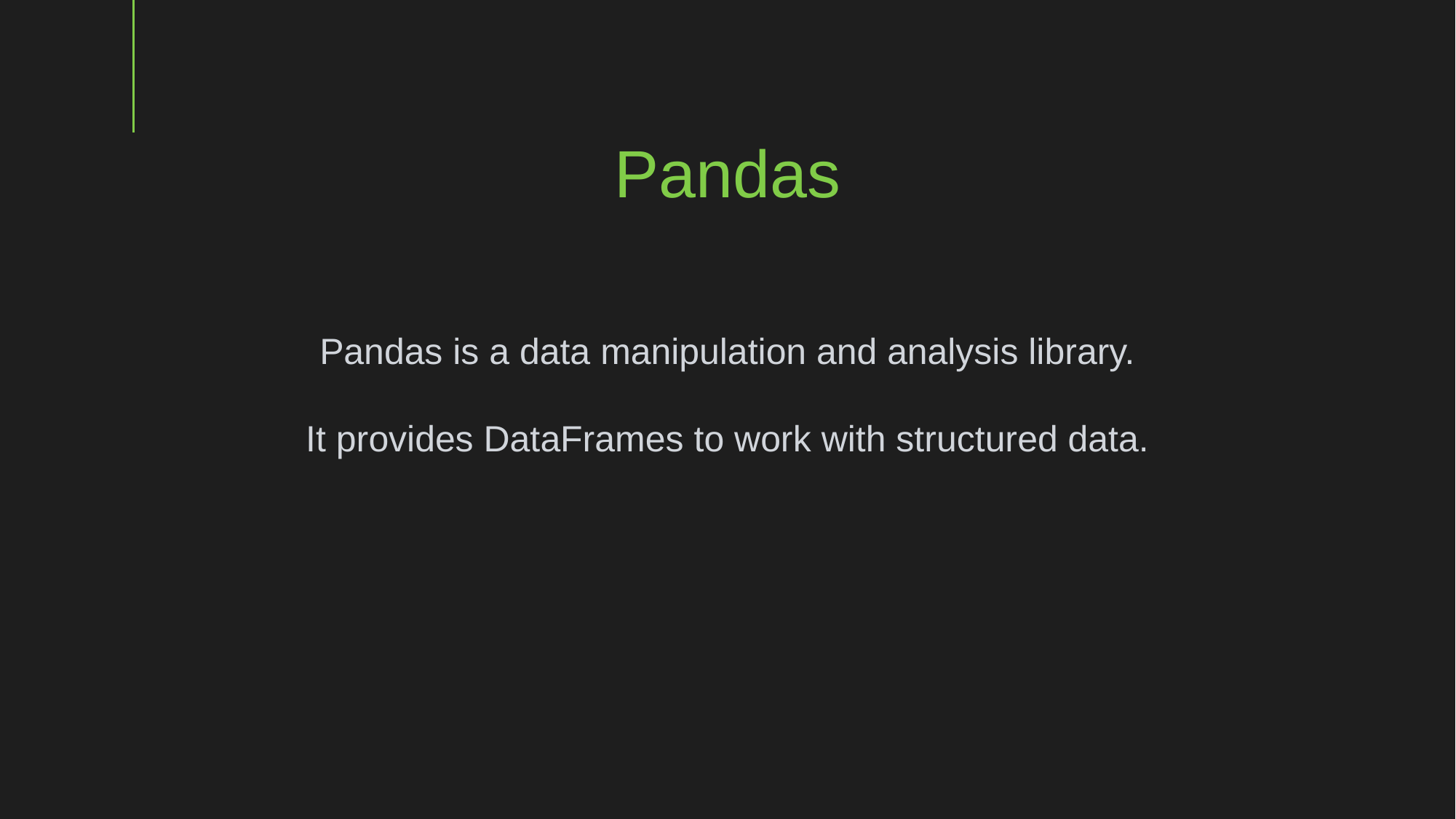

Pandas
Pandas is a data manipulation and analysis library.
It provides DataFrames to work with structured data.